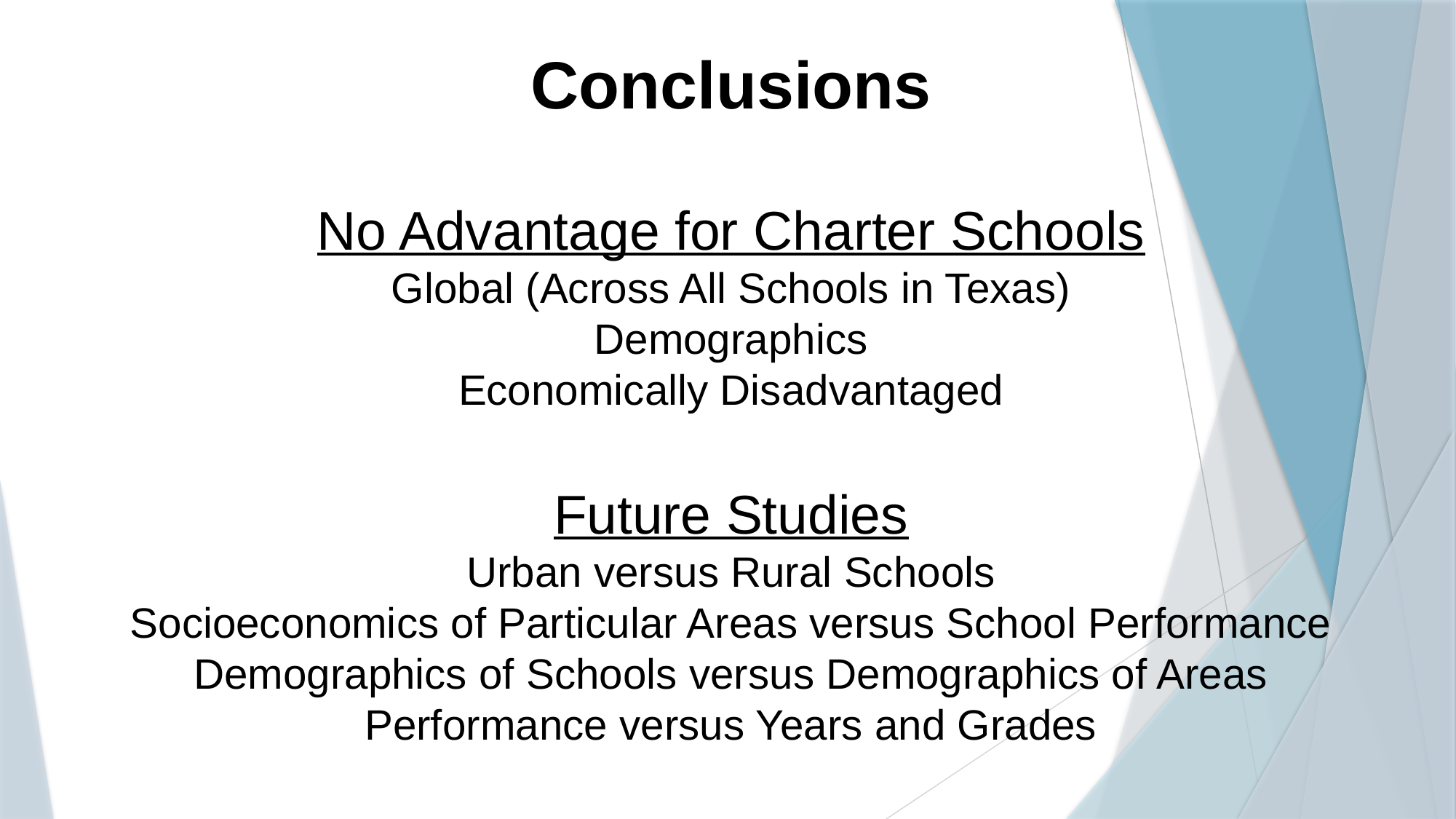

Conclusions

No Advantage for Charter Schools
Global (Across All Schools in Texas)
Demographics
Economically Disadvantaged

Future Studies
Urban versus Rural Schools
Socioeconomics of Particular Areas versus School Performance
Demographics of Schools versus Demographics of Areas
Performance versus Years and Grades